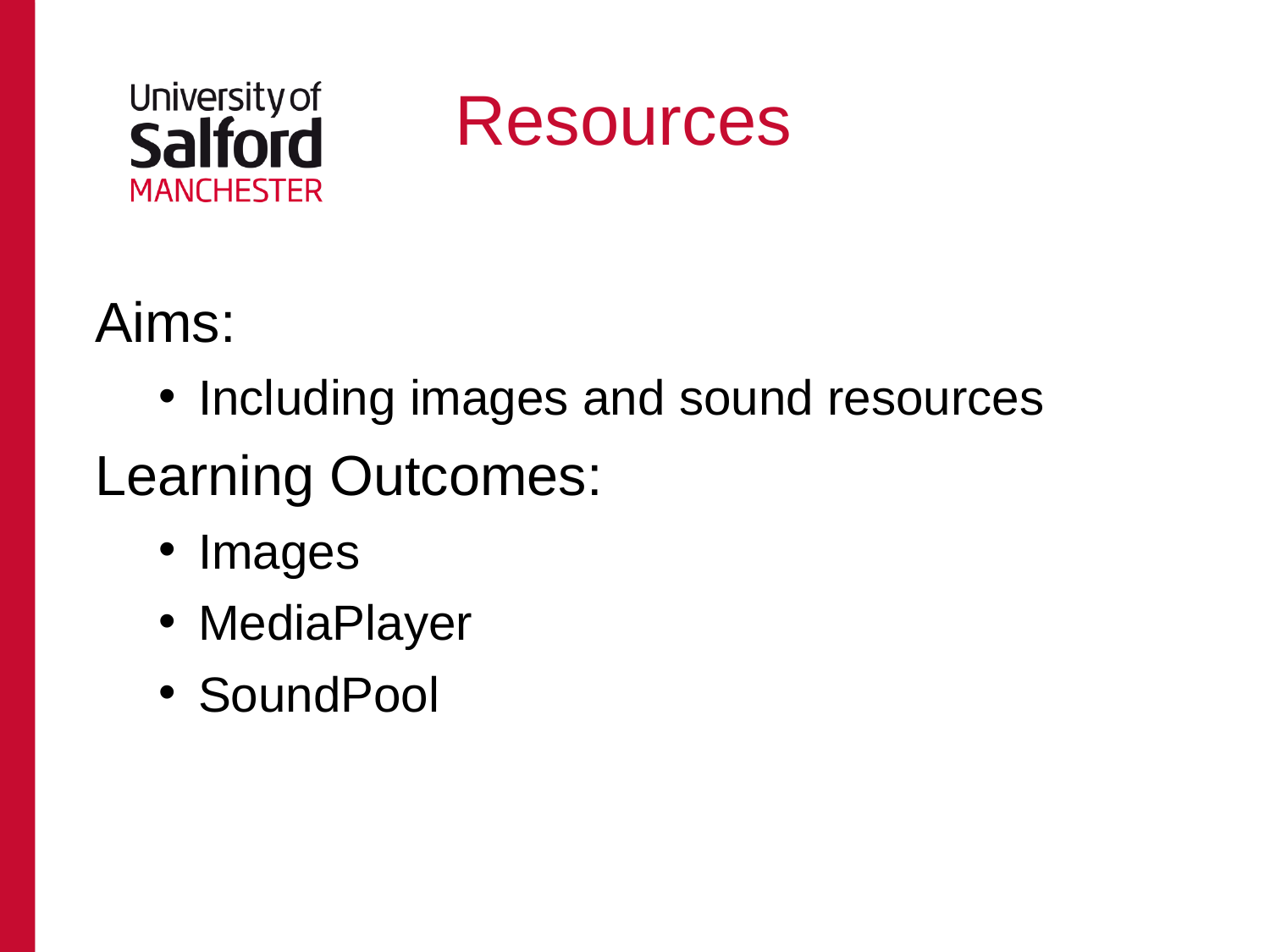

# Resources
Aims:
Including images and sound resources
Learning Outcomes:
Images
MediaPlayer
SoundPool